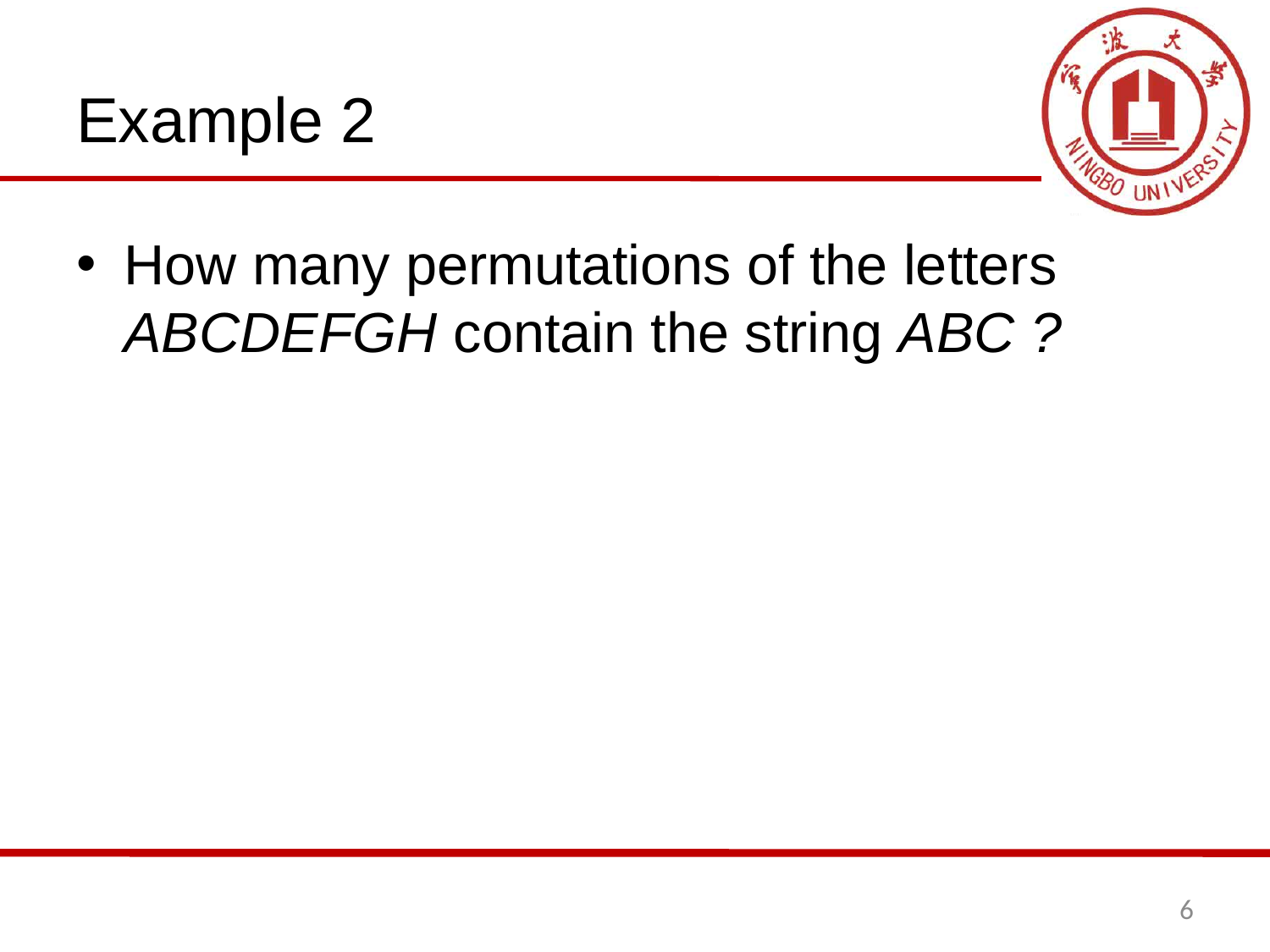

# Example 2
How many permutations of the letters ABCDEFGH contain the string ABC ?
6